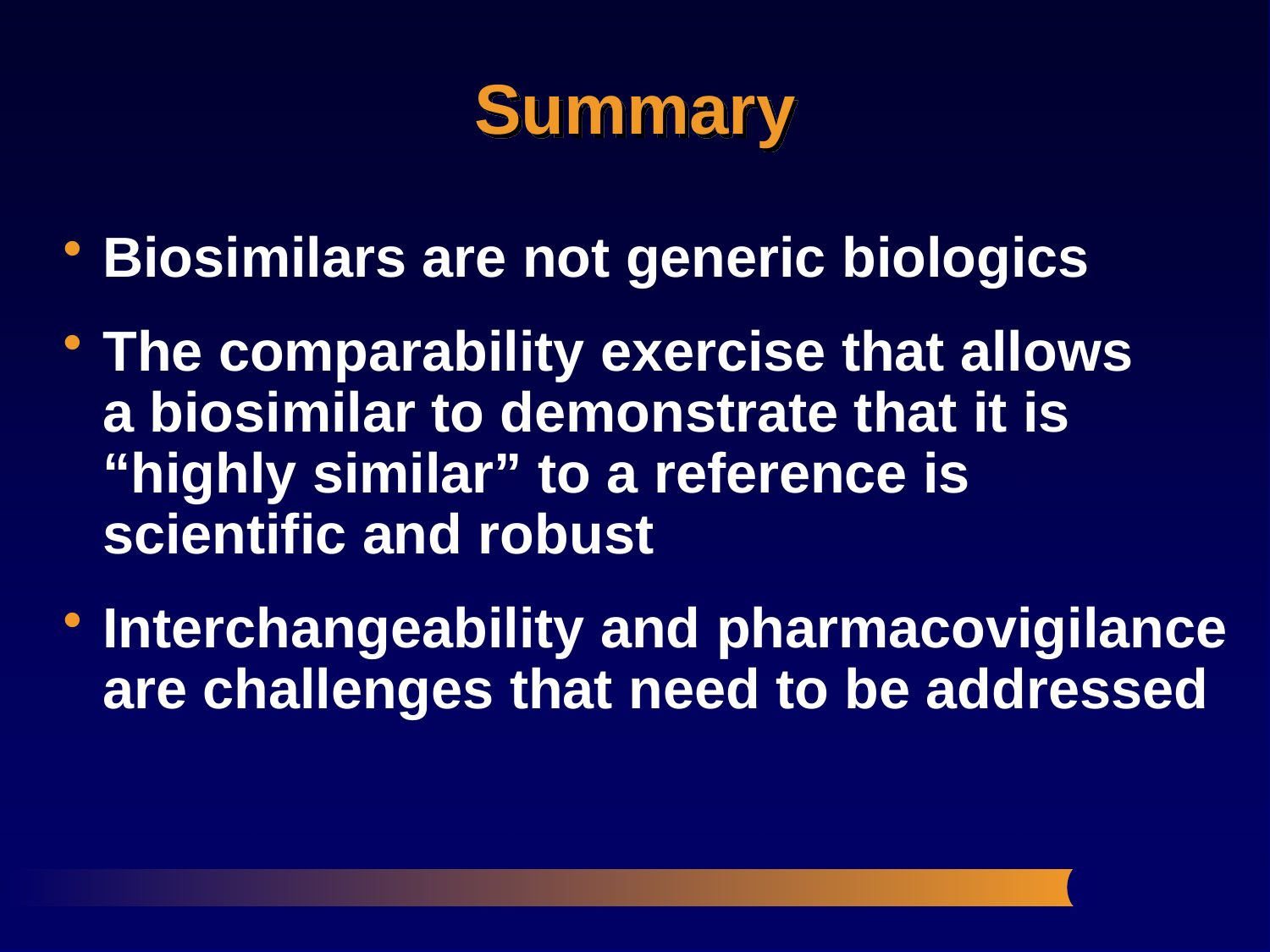

# Summary
Biosimilars are not generic biologics
The comparability exercise that allows
a biosimilar to demonstrate that it is “highly similar” to a reference is
scientific and robust
Interchangeability and pharmacovigilance are challenges that need to be addressed